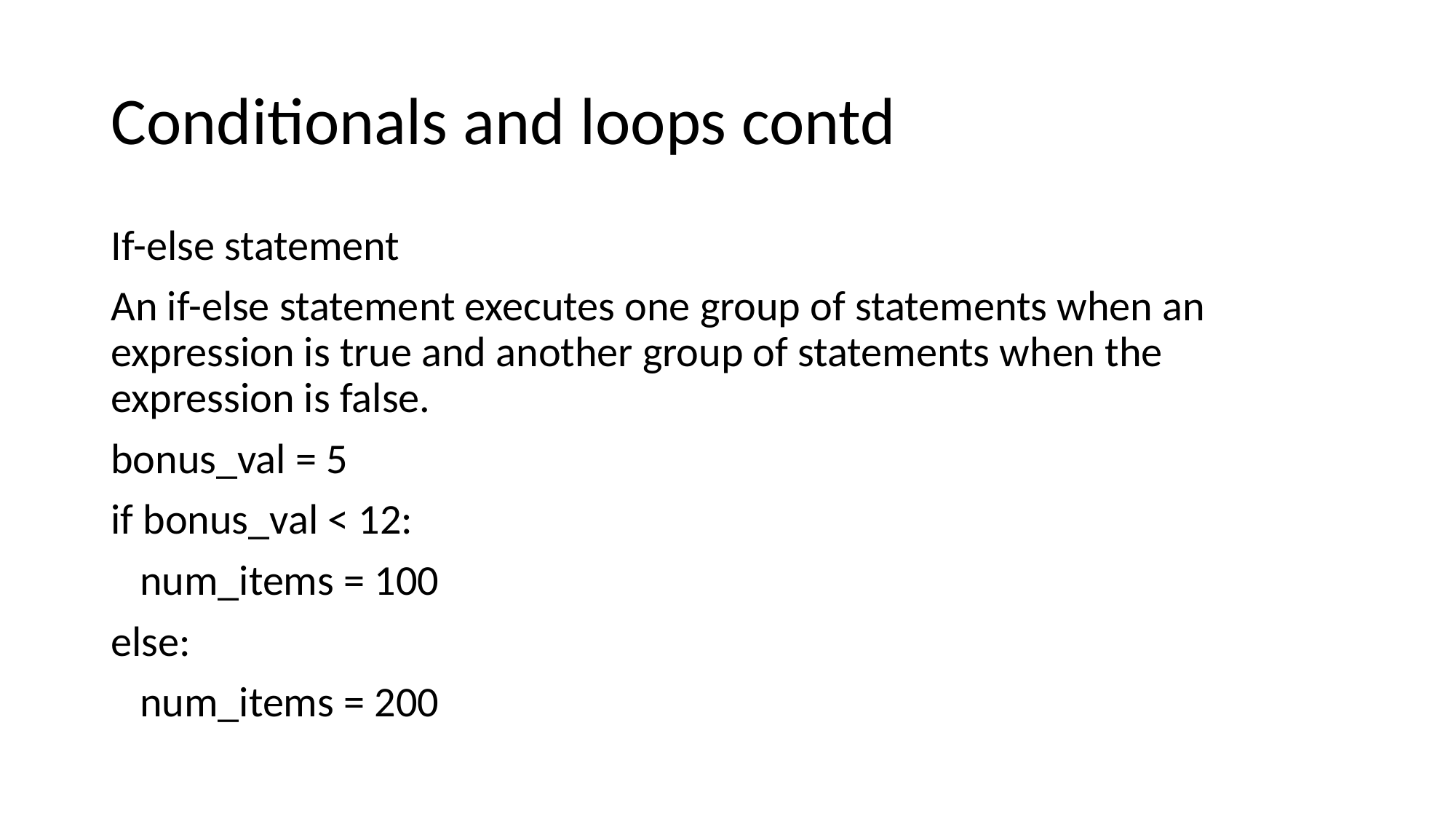

# Conditionals and loops contd
If-else statement
An if-else statement executes one group of statements when an expression is true and another group of statements when the expression is false.
bonus_val = 5
if bonus_val < 12:
   num_items = 100
else:
   num_items = 200